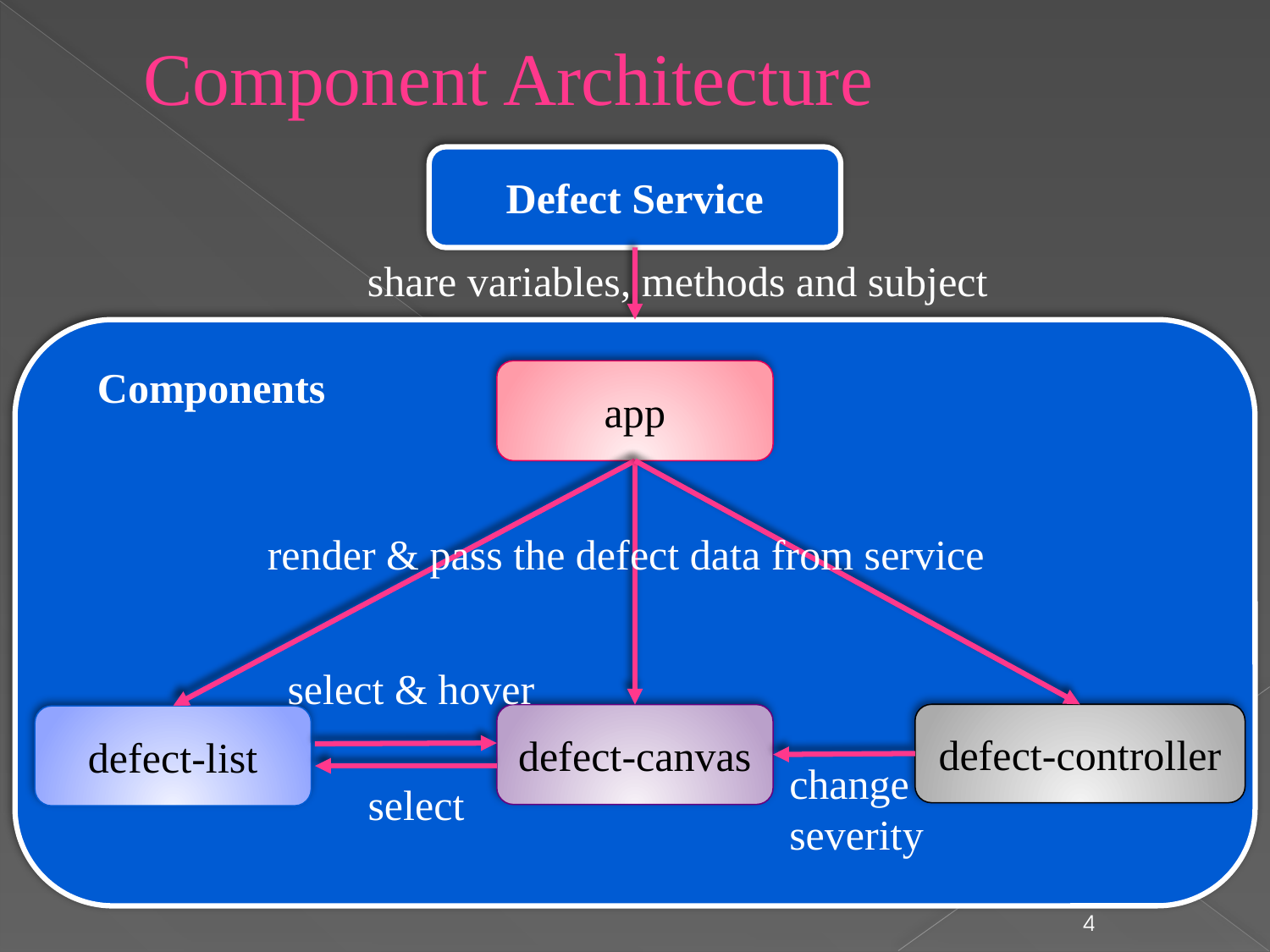

# Component Architecture
Defect Service
share variables, methods and subject

Components
app
render & pass the defect data from service
select & hover
defect-controller
defect-canvas
defect-list
change
severity
select
4